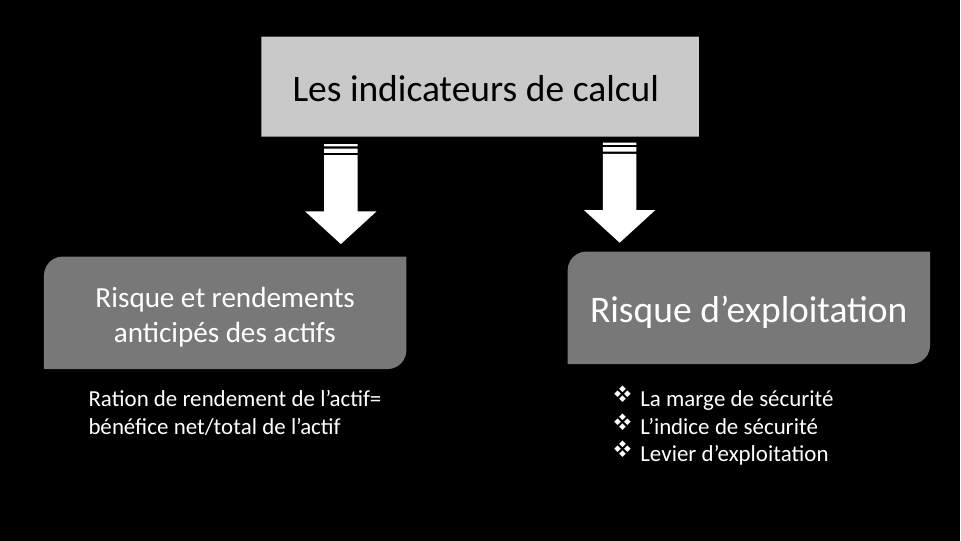

Les indicateurs de calcul

Risque d’exploitation
Risque et rendements anticipés des actifs
Ration de rendement de l’actif= bénéfice net/total de l’actif

La marge de sécurité
L’indice de sécurité
Levier d’exploitation
3